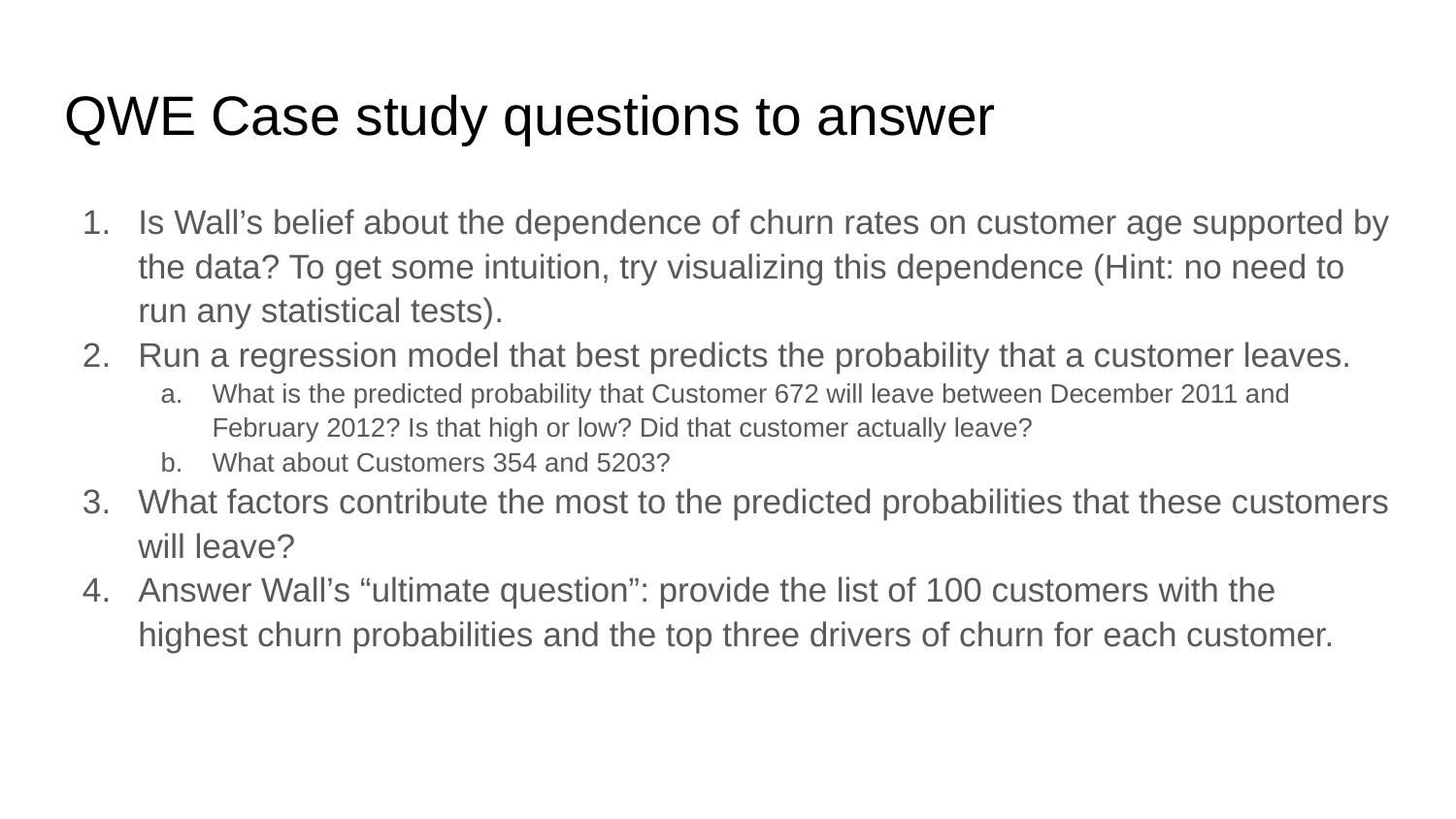

# QWE Case study questions to answer
Is Wall’s belief about the dependence of churn rates on customer age supported by the data? To get some intuition, try visualizing this dependence (Hint: no need to run any statistical tests).
Run a regression model that best predicts the probability that a customer leaves.
What is the predicted probability that Customer 672 will leave between December 2011 and February 2012? Is that high or low? Did that customer actually leave?
What about Customers 354 and 5203?
What factors contribute the most to the predicted probabilities that these customers will leave?
Answer Wall’s “ultimate question”: provide the list of 100 customers with the highest churn probabilities and the top three drivers of churn for each customer.